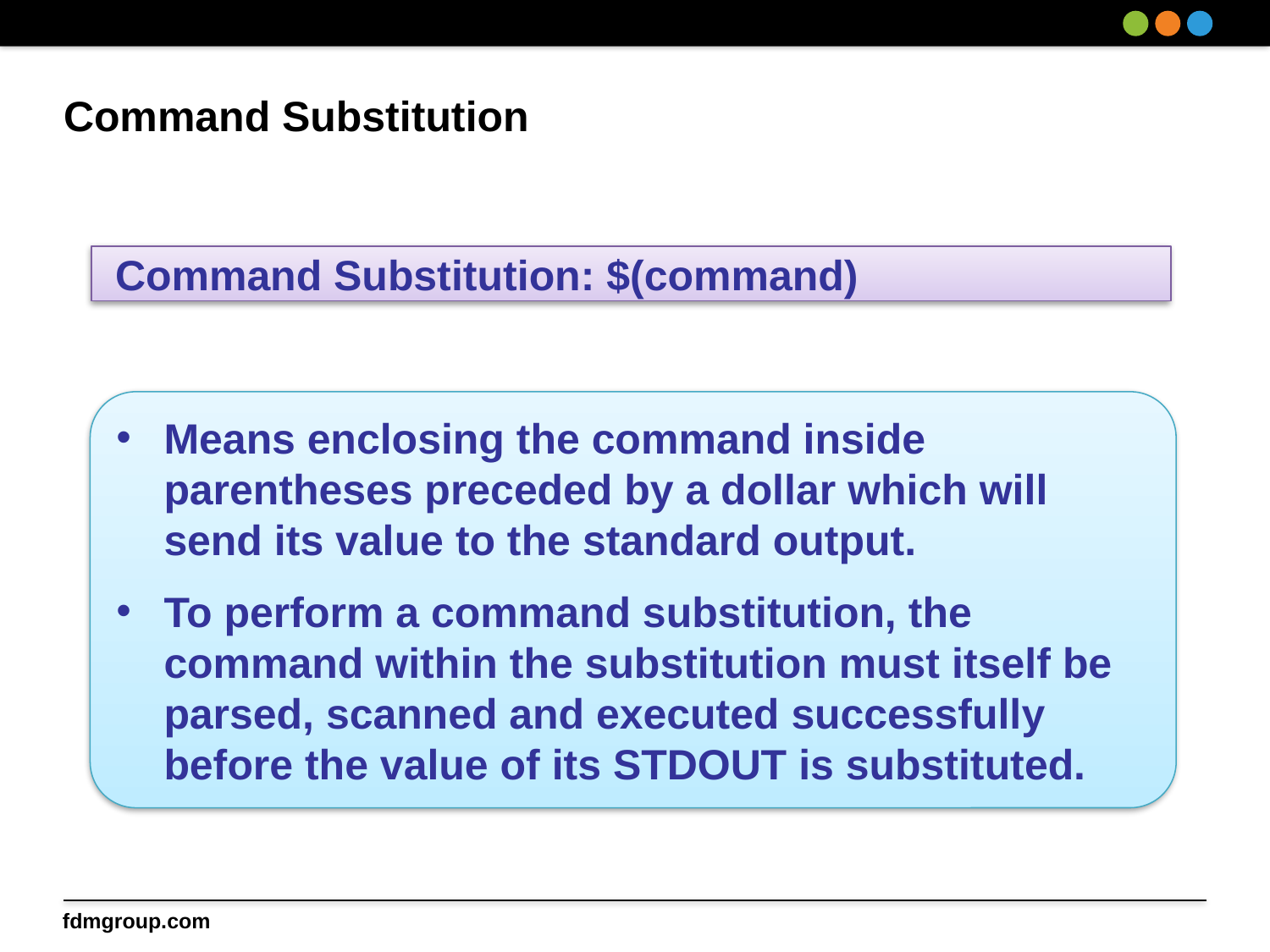

# Command Substitution
  Command Substitution: $(command)
Means enclosing the command inside parentheses preceded by a dollar which will send its value to the standard output.
To perform a command substitution, the command within the substitution must itself be parsed, scanned and executed successfully before the value of its STDOUT is substituted.